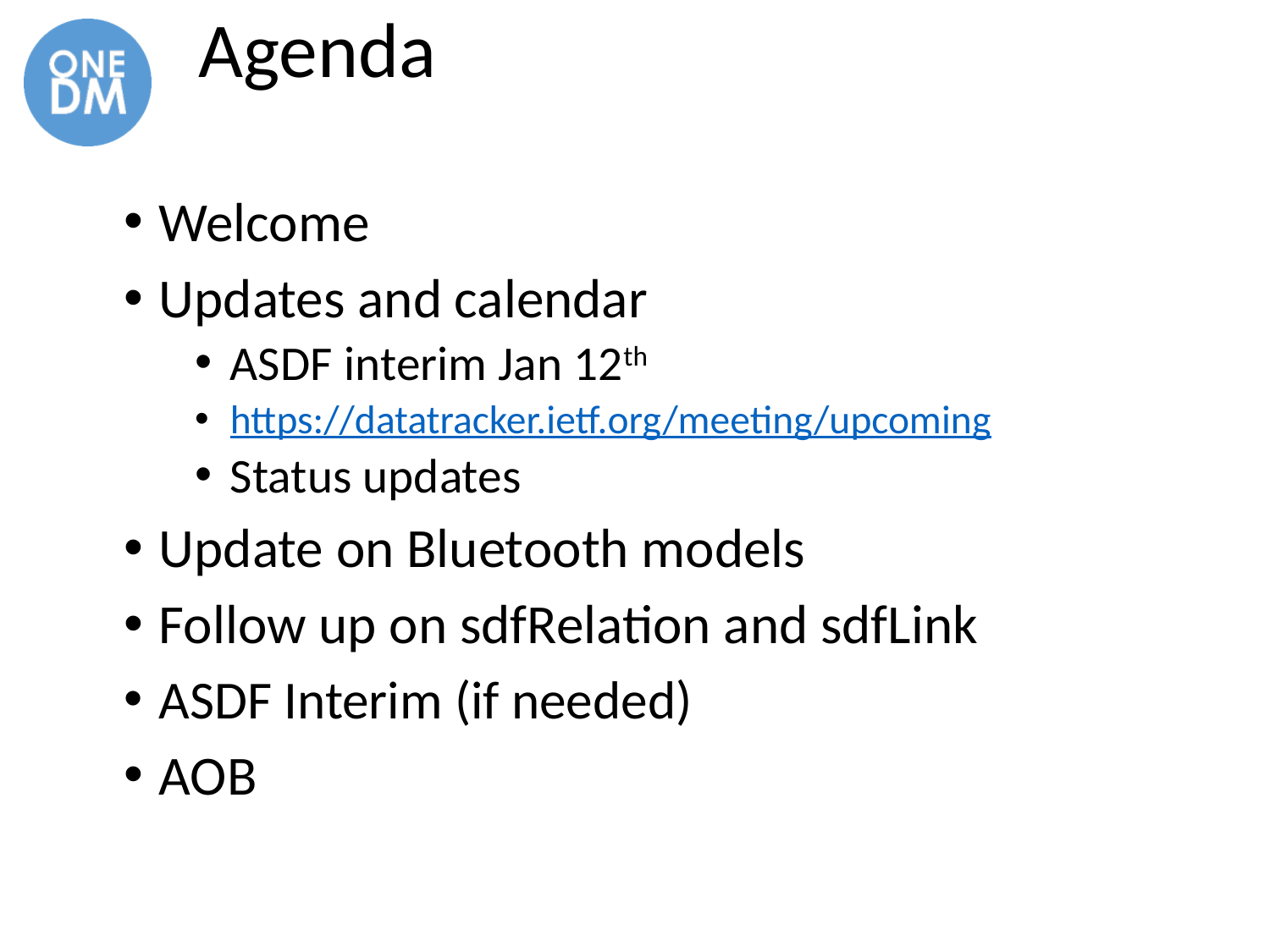

# Agenda
Welcome
Updates and calendar
ASDF interim Jan 12th
https://datatracker.ietf.org/meeting/upcoming
Status updates
Update on Bluetooth models
Follow up on sdfRelation and sdfLink
ASDF Interim (if needed)
AOB